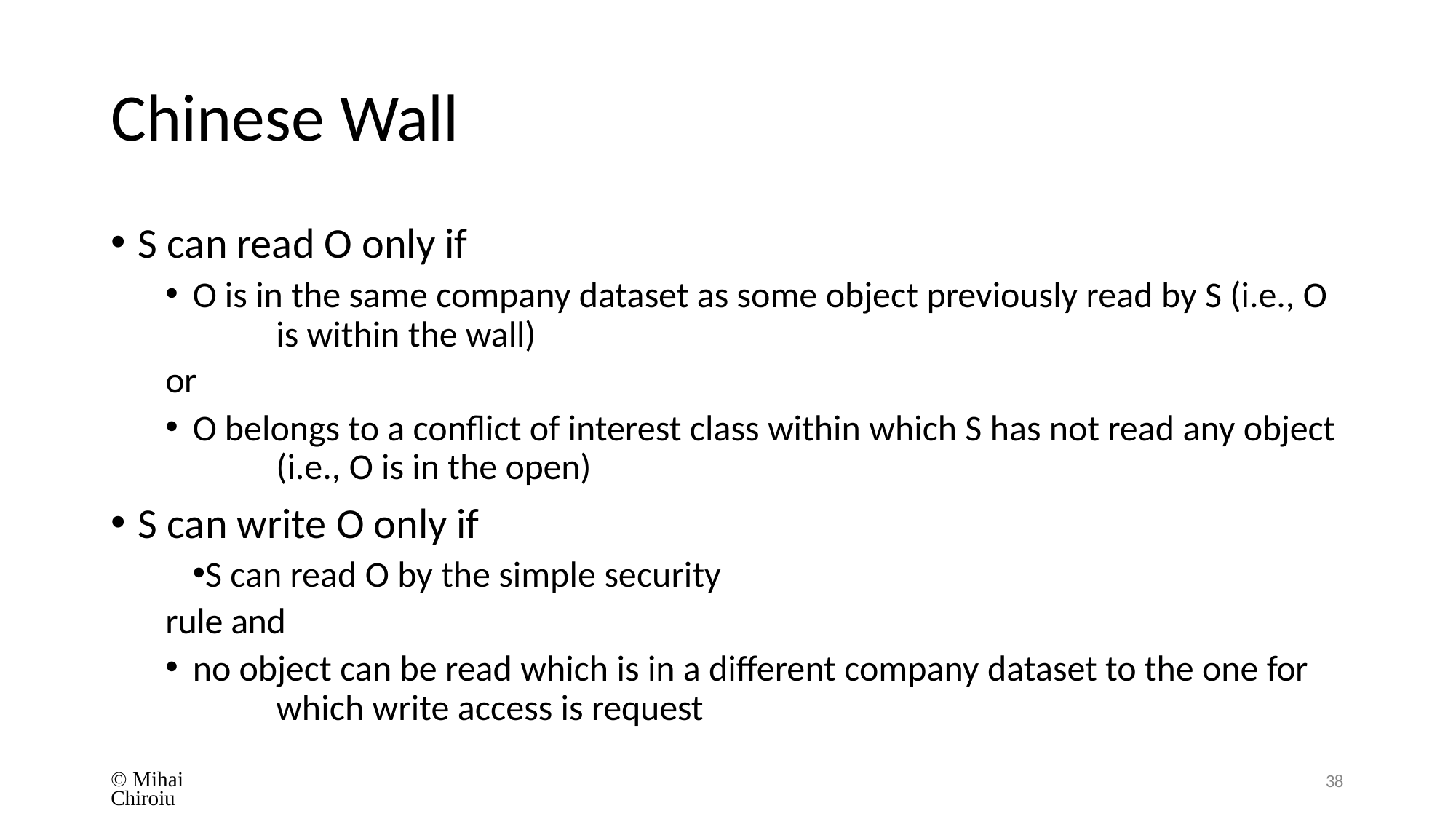

# Chinese Wall
S can read O only if
O is in the same company dataset as some object previously read by S (i.e., O 	is within the wall)
or
O belongs to a conflict of interest class within which S has not read any object 	(i.e., O is in the open)
S can write O only if
S can read O by the simple security rule and
no object can be read which is in a different company dataset to the one for 	which write access is request
© Mihai Chiroiu
38